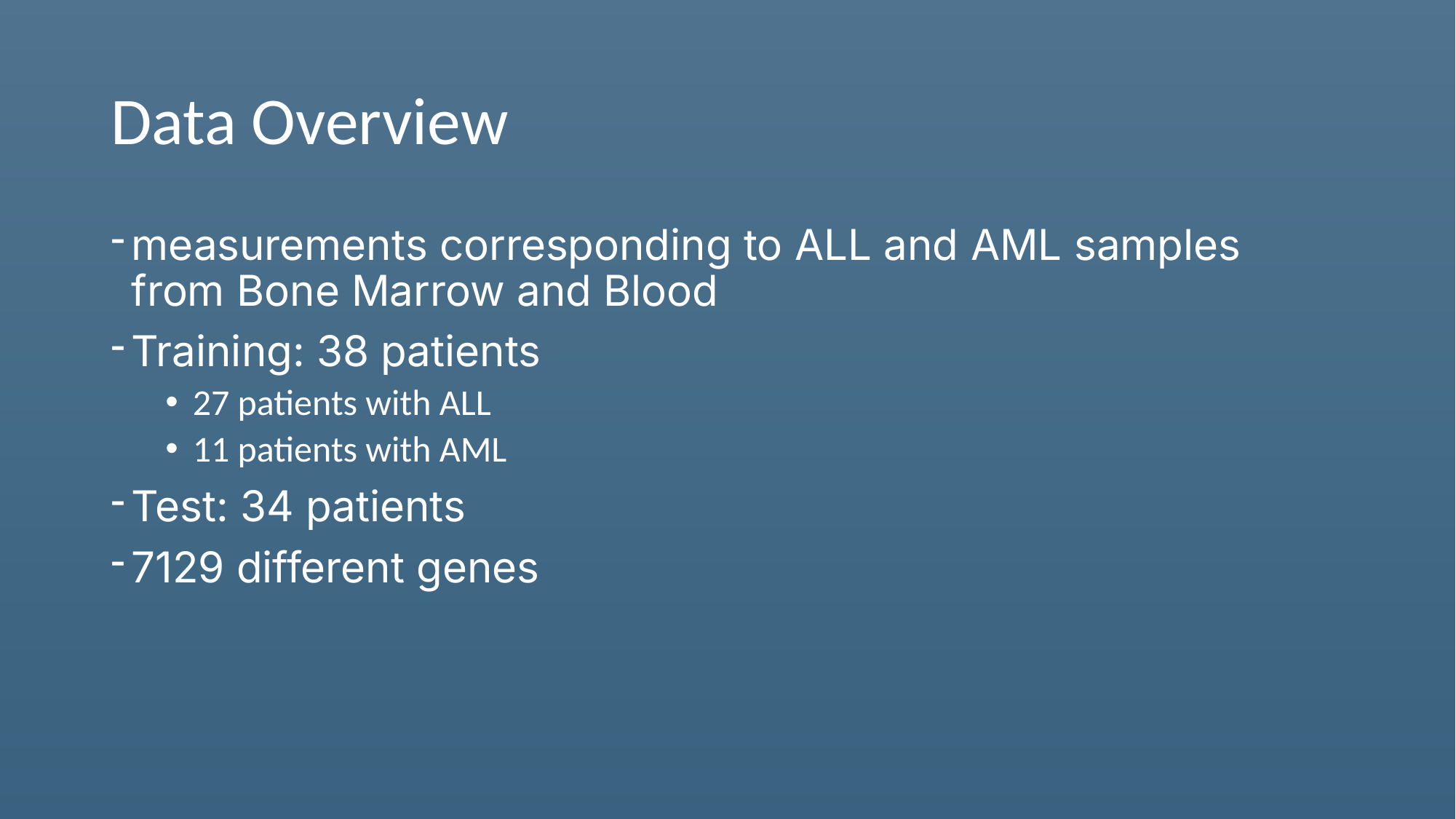

# Data Overview
measurements corresponding to ALL and AML samples from Bone Marrow and Blood
Training: 38 patients
27 patients with ALL
11 patients with AML
Test: 34 patients
7129 different genes